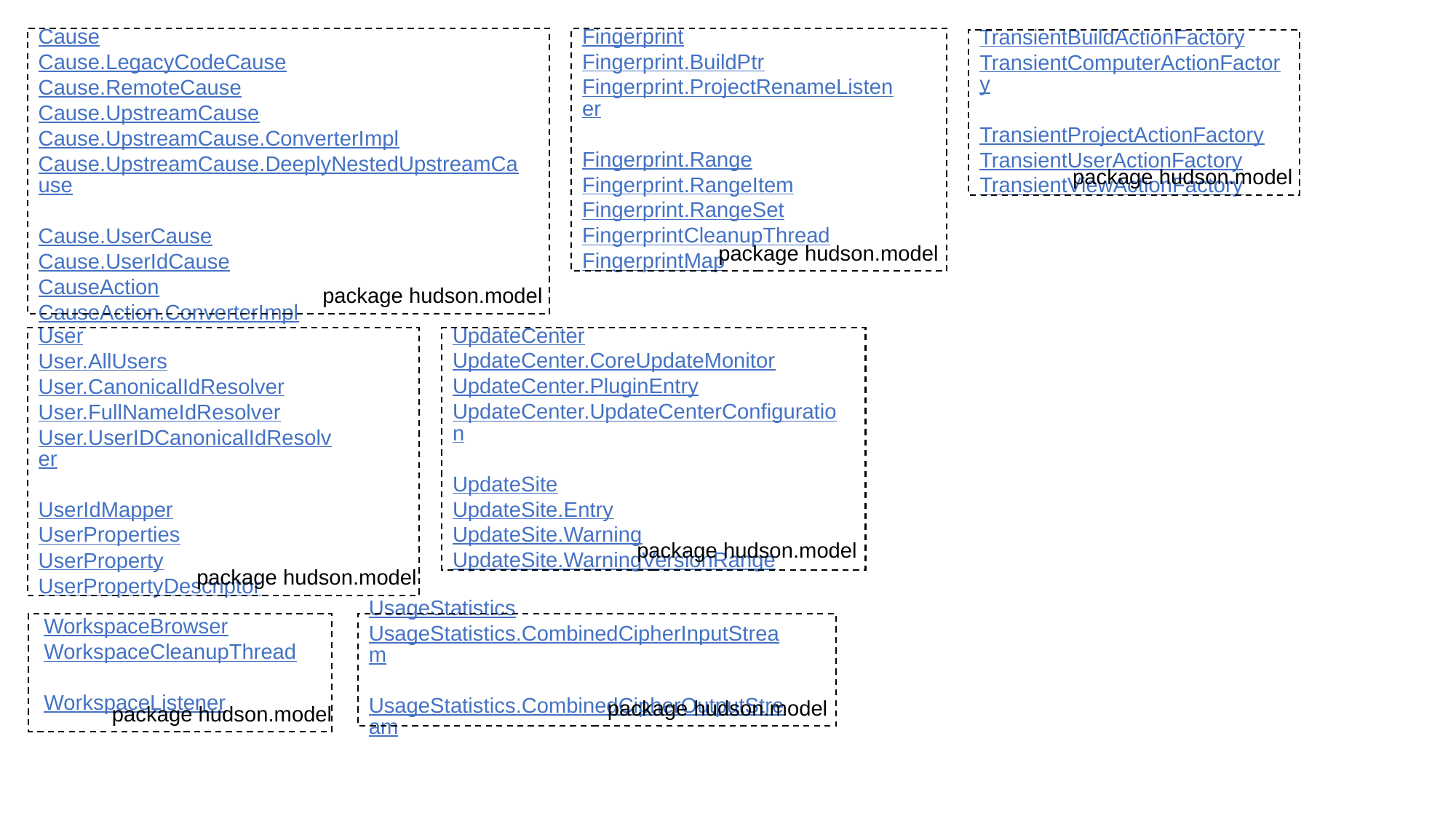

Cause
Cause.LegacyCodeCause
Cause.RemoteCause
Cause.UpstreamCause
Cause.UpstreamCause.ConverterImpl
Cause.UpstreamCause.DeeplyNestedUpstreamCause
Cause.UserCause
Cause.UserIdCause
CauseAction
CauseAction.ConverterImpl

package hudson.model
Fingerprint
Fingerprint.BuildPtr
Fingerprint.ProjectRenameListener
Fingerprint.Range
Fingerprint.RangeItem
Fingerprint.RangeSet
FingerprintCleanupThread
FingerprintMap

package hudson.model
TransientBuildActionFactory
TransientComputerActionFactory
TransientProjectActionFactory
TransientUserActionFactory
TransientViewActionFactory

package hudson.model
User
User.AllUsers
User.CanonicalIdResolver
User.FullNameIdResolver
User.UserIDCanonicalIdResolver
UserIdMapper
UserProperties
UserProperty
UserPropertyDescriptor

package hudson.model
UpdateCenter
UpdateCenter.CoreUpdateMonitor
UpdateCenter.PluginEntry
UpdateCenter.UpdateCenterConfiguration
UpdateSite
UpdateSite.Entry
UpdateSite.Warning
UpdateSite.WarningVersionRange

package hudson.model

WorkspaceBrowser
WorkspaceCleanupThread
WorkspaceListener
package hudson.model
UsageStatistics
UsageStatistics.CombinedCipherInputStream
UsageStatistics.CombinedCipherOutputStream

package hudson.model